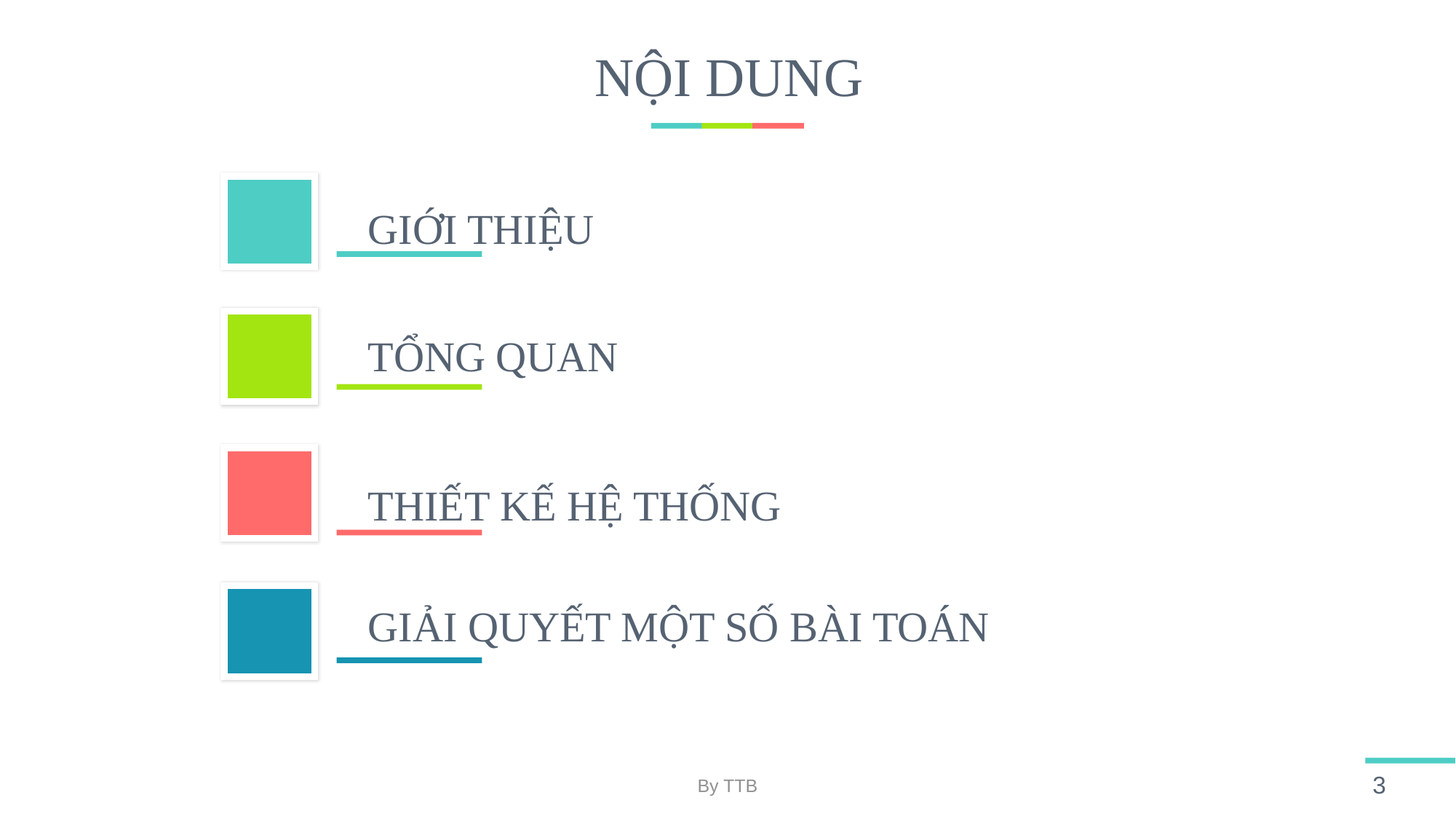

# NỘI DUNG
GIỚI THIỆU
TỔNG QUAN
THIẾT KẾ HỆ THỐNG
GIẢI QUYẾT MỘT SỐ BÀI TOÁN
By TTB
3